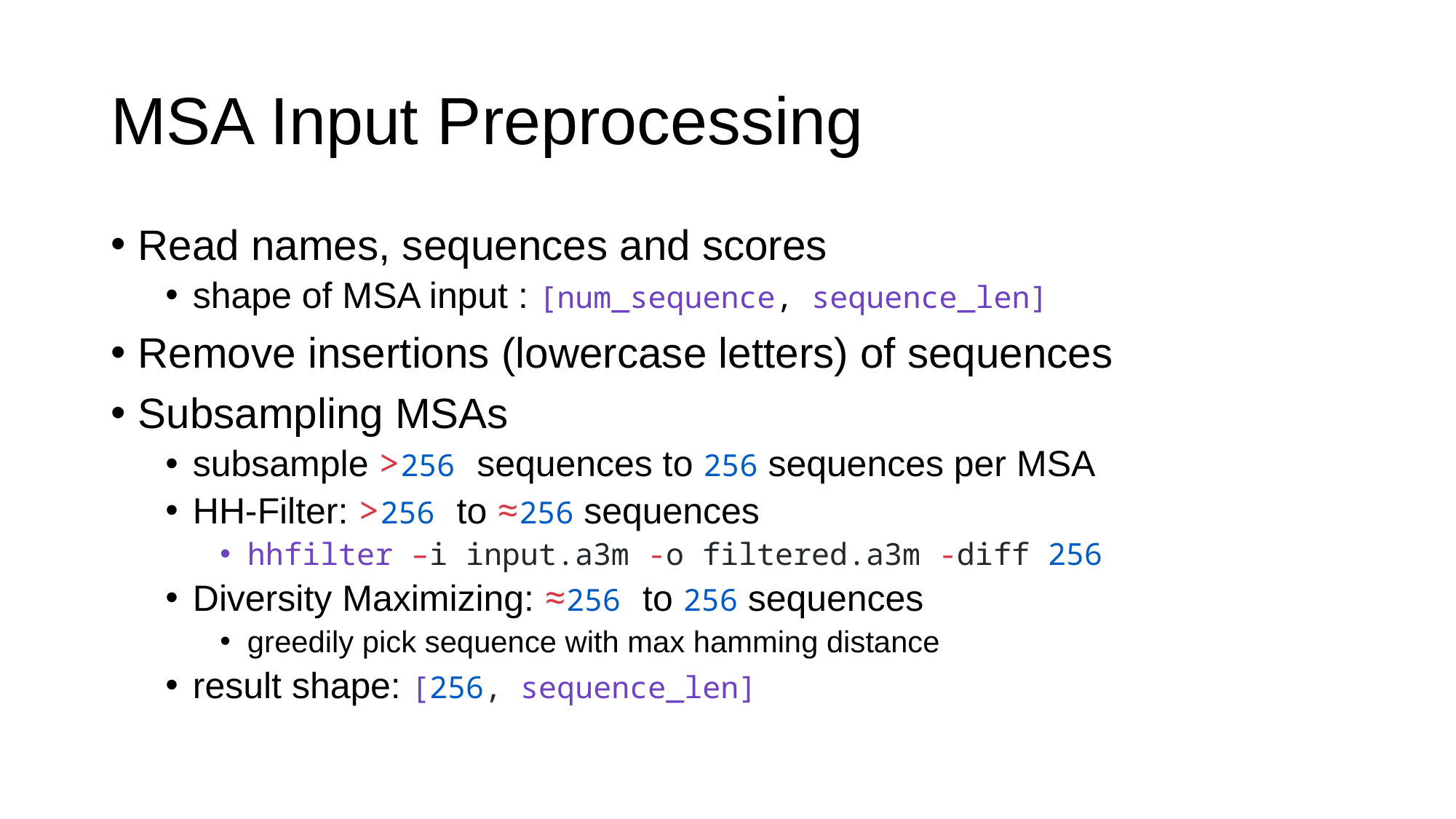

# MSA Input Preprocessing
Read names, sequences and scores
shape of MSA input : [num_sequence, sequence_len]
Remove insertions (lowercase letters) of sequences
Subsampling MSAs
subsample >256 sequences to 256 sequences per MSA
HH-Filter: >256 to ≈256 sequences
hhfilter –i input.a3m -o filtered.a3m -diff 256
Diversity Maximizing: ≈256 to 256 sequences
greedily pick sequence with max hamming distance
result shape: [256, sequence_len]